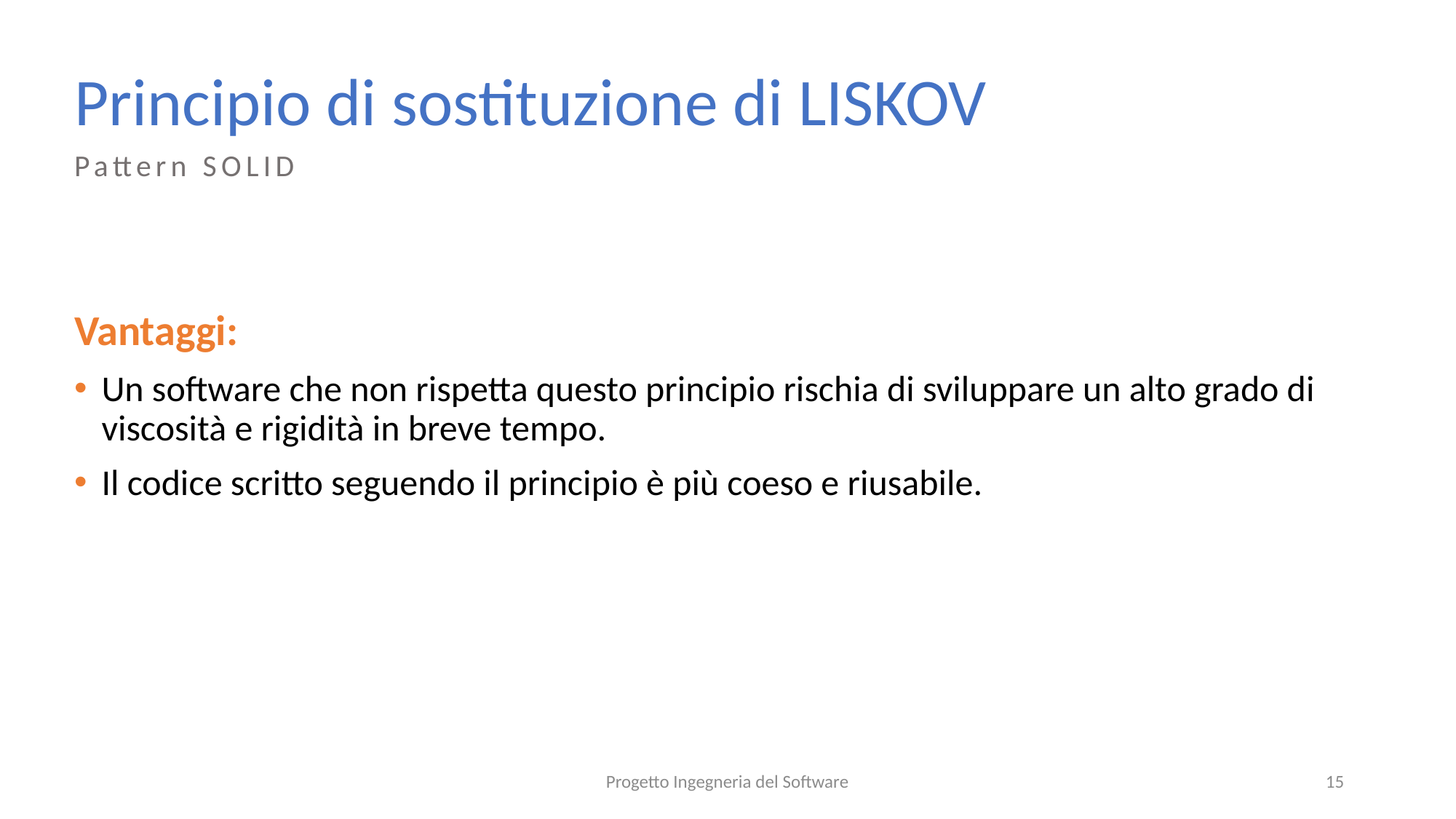

# Principio di sostituzione di LISKOV
Pattern SOLID
Vantaggi:
Un software che non rispetta questo principio rischia di sviluppare un alto grado di viscosità e rigidità in breve tempo.
Il codice scritto seguendo il principio è più coeso e riusabile.
Progetto Ingegneria del Software
15